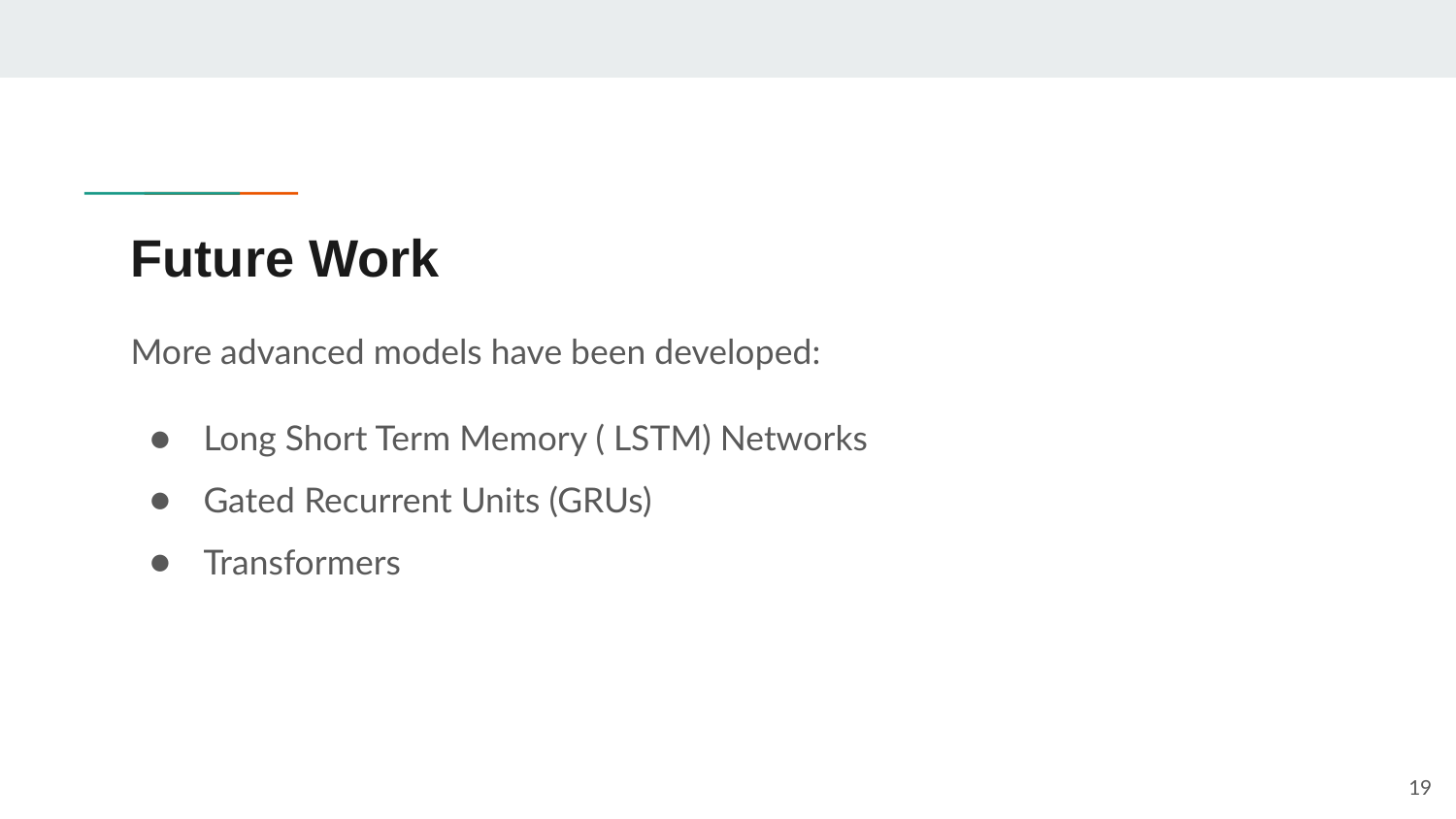

# Future Work
More advanced models have been developed:
Long Short Term Memory ( LSTM) Networks
Gated Recurrent Units (GRUs)
Transformers
19